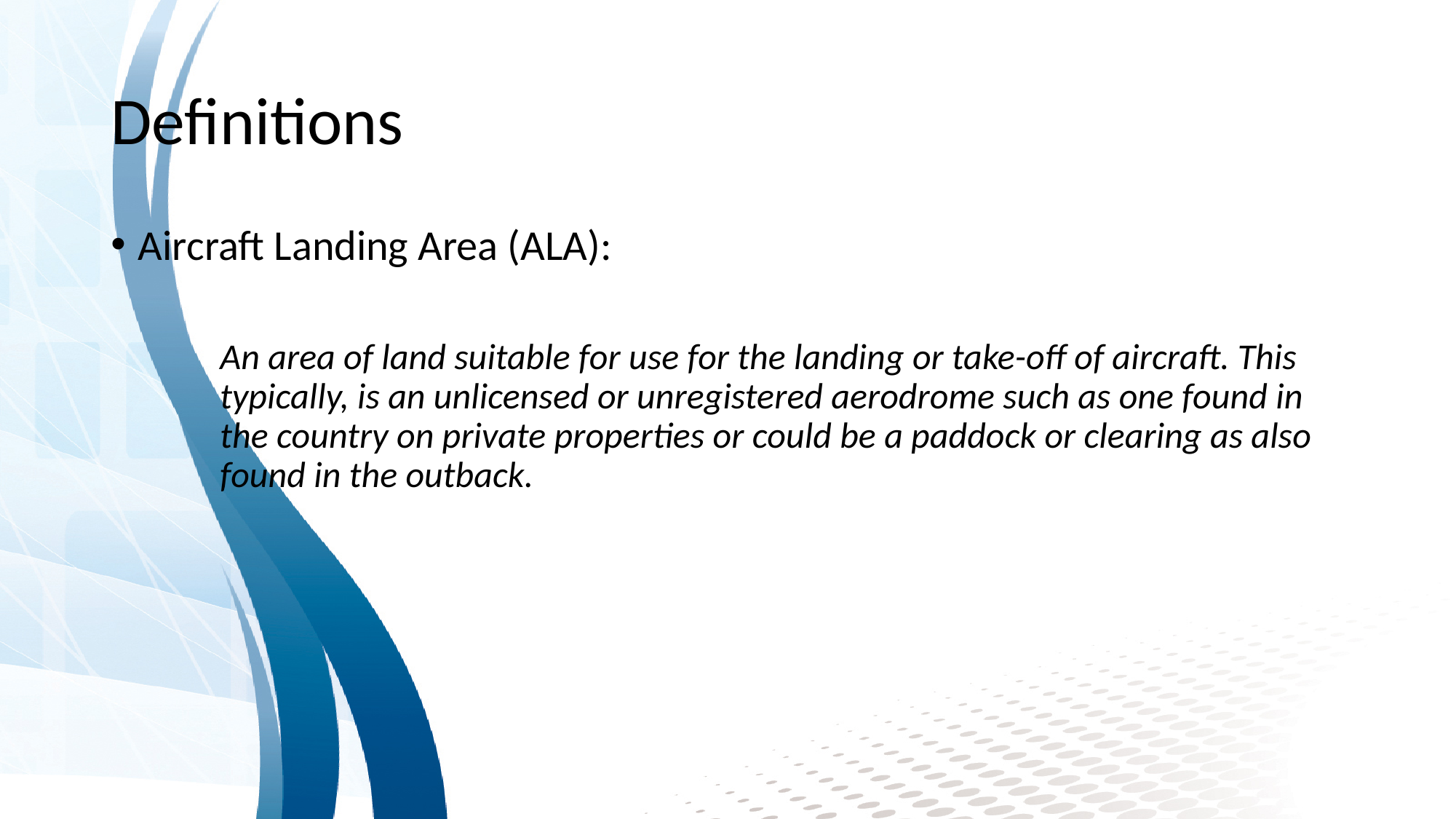

# Definitions
Aircraft Landing Area (ALA):

An area of land suitable for use for the landing or take-off of aircraft. This typically, is an unlicensed or unregistered aerodrome such as one found in the country on private properties or could be a paddock or clearing as also found in the outback.